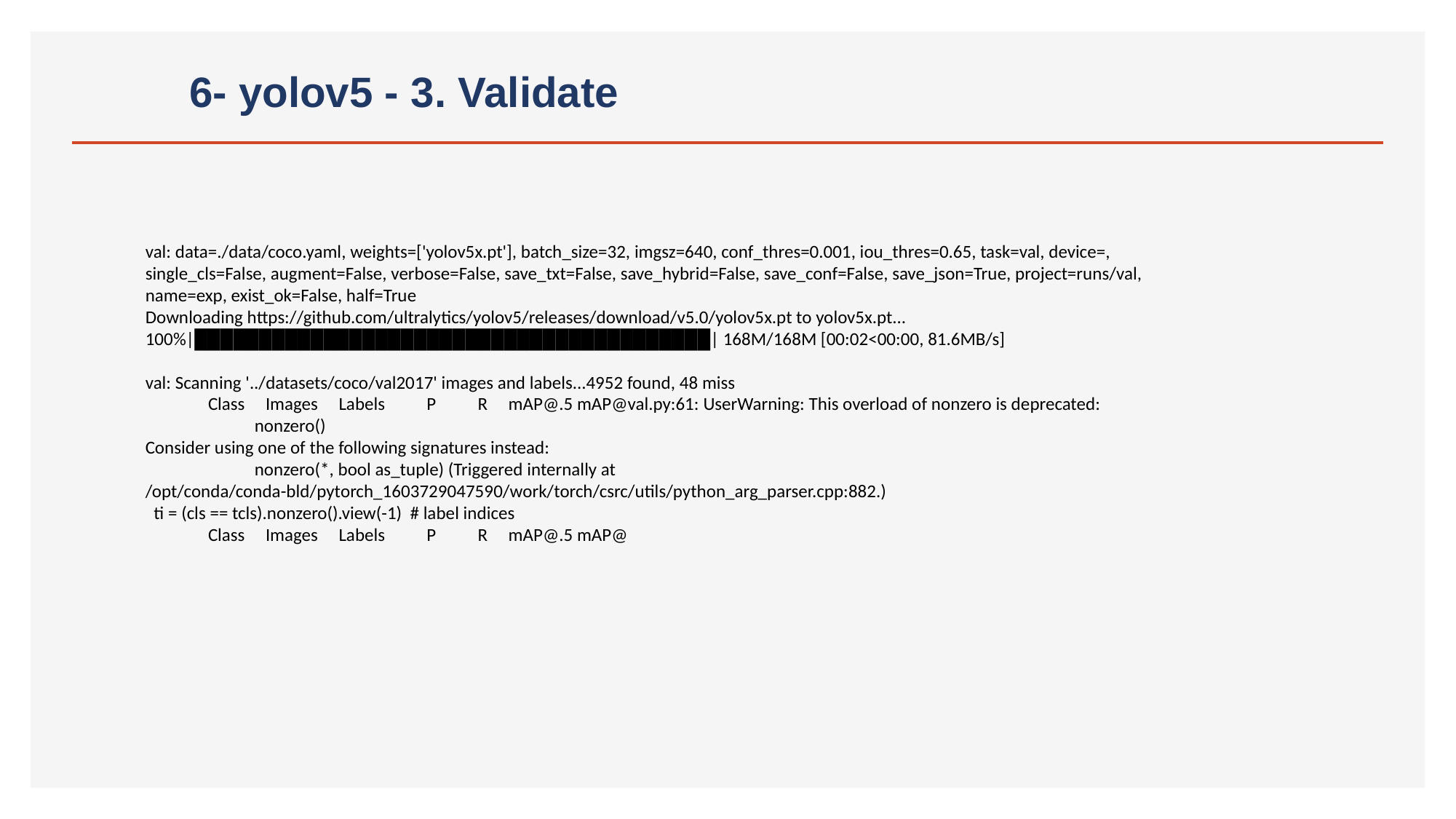

# 6- yolov5 - 3. Validate
val: data=./data/coco.yaml, weights=['yolov5x.pt'], batch_size=32, imgsz=640, conf_thres=0.001, iou_thres=0.65, task=val, device=, single_cls=False, augment=False, verbose=False, save_txt=False, save_hybrid=False, save_conf=False, save_json=True, project=runs/val, name=exp, exist_ok=False, half=True
Downloading https://github.com/ultralytics/yolov5/releases/download/v5.0/yolov5x.pt to yolov5x.pt...
100%|████████████████████████████████████████| 168M/168M [00:02<00:00, 81.6MB/s]

val: Scanning '../datasets/coco/val2017' images and labels...4952 found, 48 miss
               Class     Images     Labels          P          R     mAP@.5 mAP@val.py:61: UserWarning: This overload of nonzero is deprecated:
	nonzero()
Consider using one of the following signatures instead:
	nonzero(*, bool as_tuple) (Triggered internally at  /opt/conda/conda-bld/pytorch_1603729047590/work/torch/csrc/utils/python_arg_parser.cpp:882.)
  ti = (cls == tcls).nonzero().view(-1)  # label indices
               Class     Images     Labels          P          R     mAP@.5 mAP@